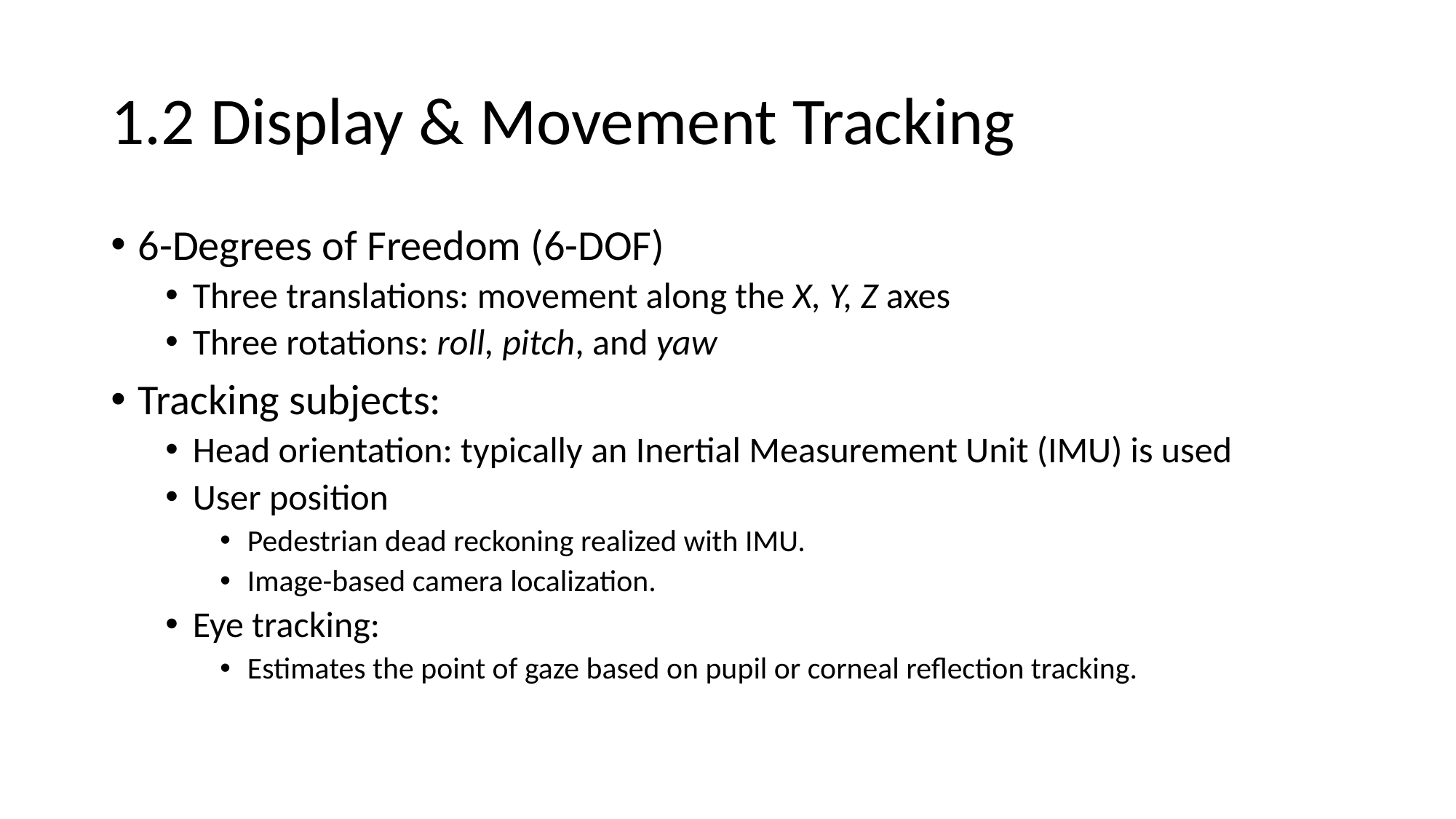

# 1.2 Display & Movement Tracking
6-Degrees of Freedom (6-DOF)
Three translations: movement along the X, Y, Z axes
Three rotations: roll, pitch, and yaw
Tracking subjects:
Head orientation: typically an Inertial Measurement Unit (IMU) is used
User position
Pedestrian dead reckoning realized with IMU.
Image-based camera localization.
Eye tracking:
Estimates the point of gaze based on pupil or corneal reflection tracking.